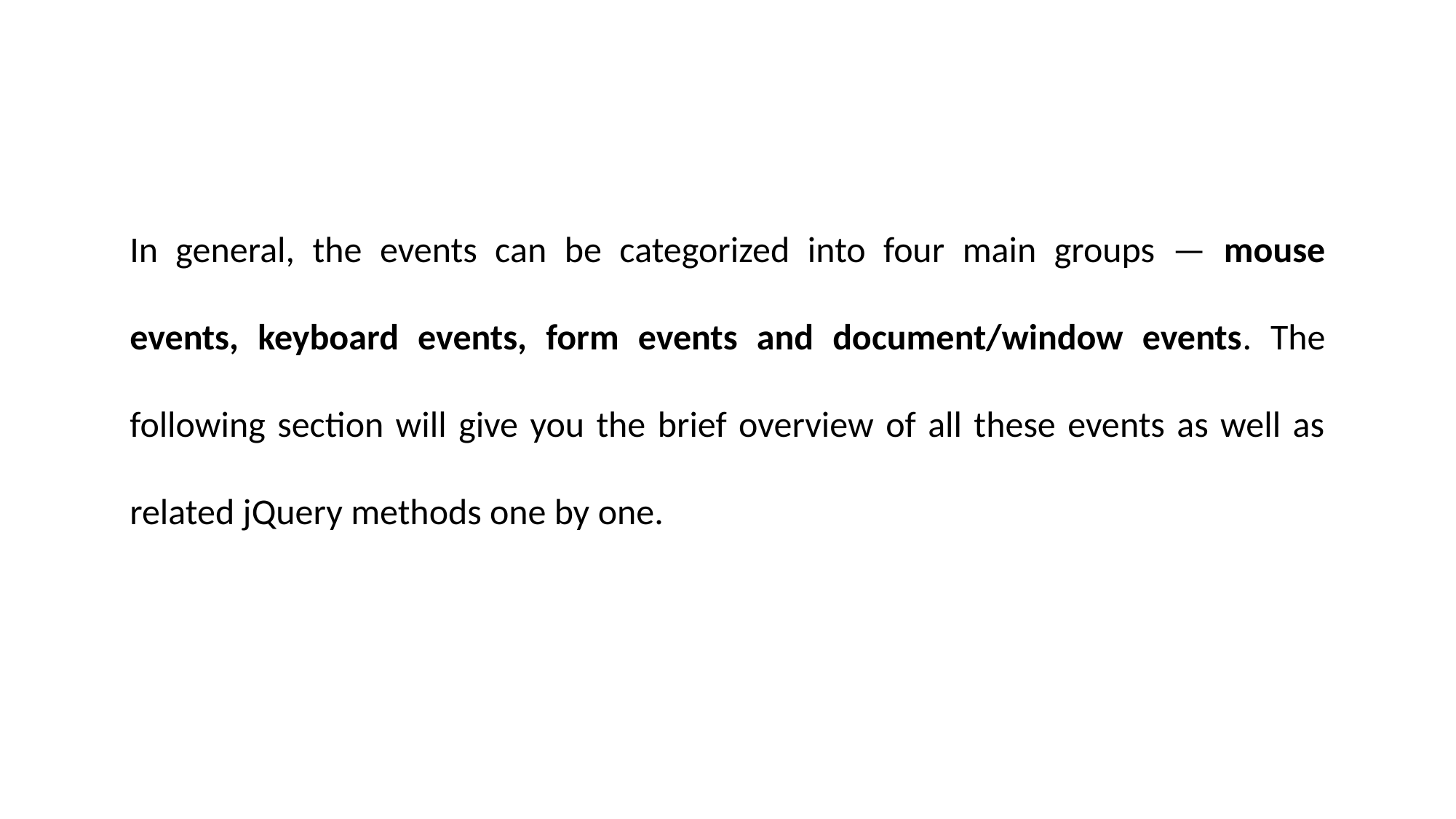

In general, the events can be categorized into four main groups — mouse events, keyboard events, form events and document/window events. The following section will give you the brief overview of all these events as well as related jQuery methods one by one.